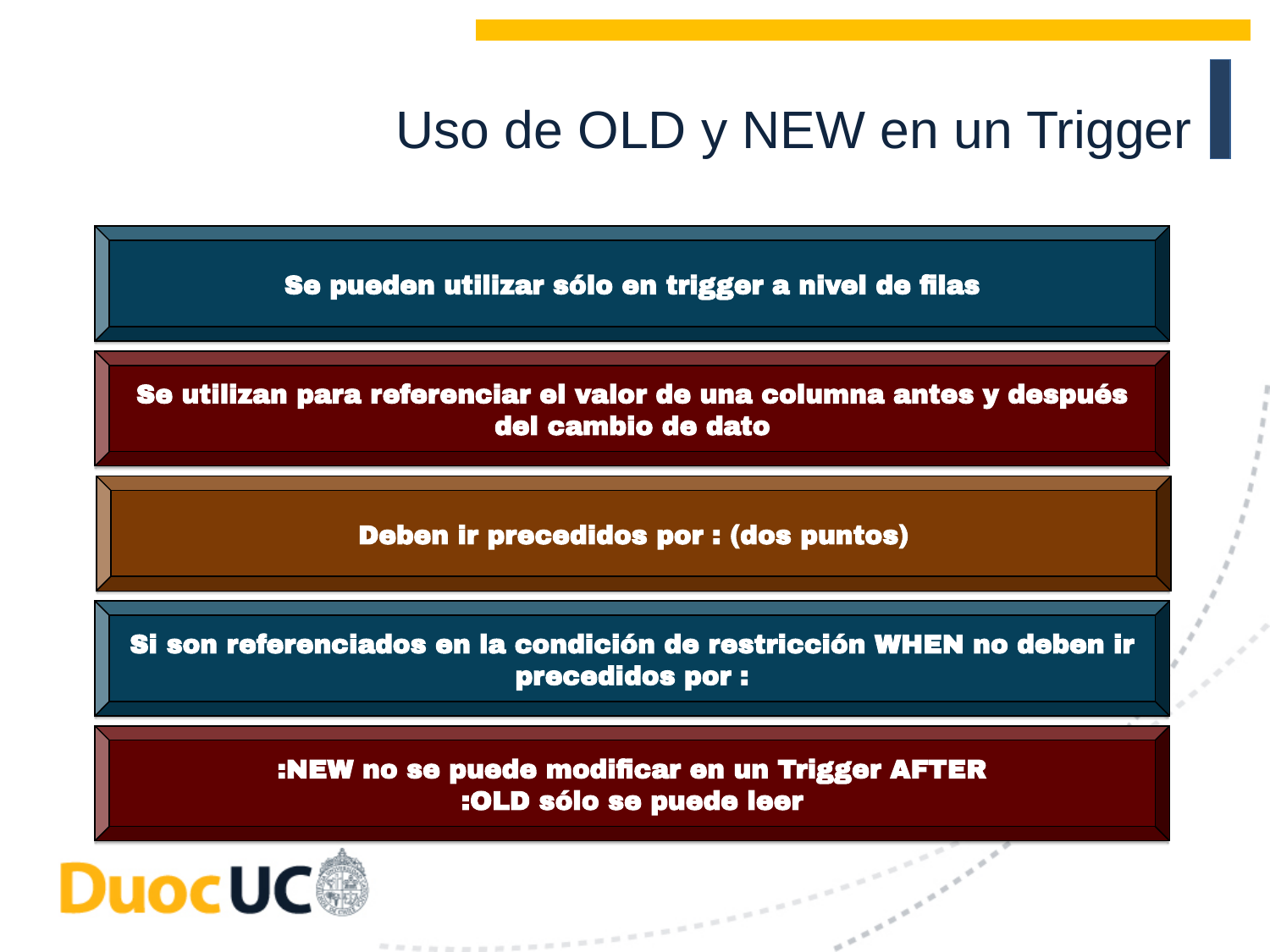

Uso de OLD y NEW en un Trigger
Se pueden utilizar sólo en trigger a nivel de filas
Se utilizan para referenciar el valor de una columna antes y después del cambio de dato
Deben ir precedidos por : (dos puntos)
Si son referenciados en la condición de restricción WHEN no deben ir precedidos por :
:NEW no se puede modificar en un Trigger AFTER
:OLD sólo se puede leer